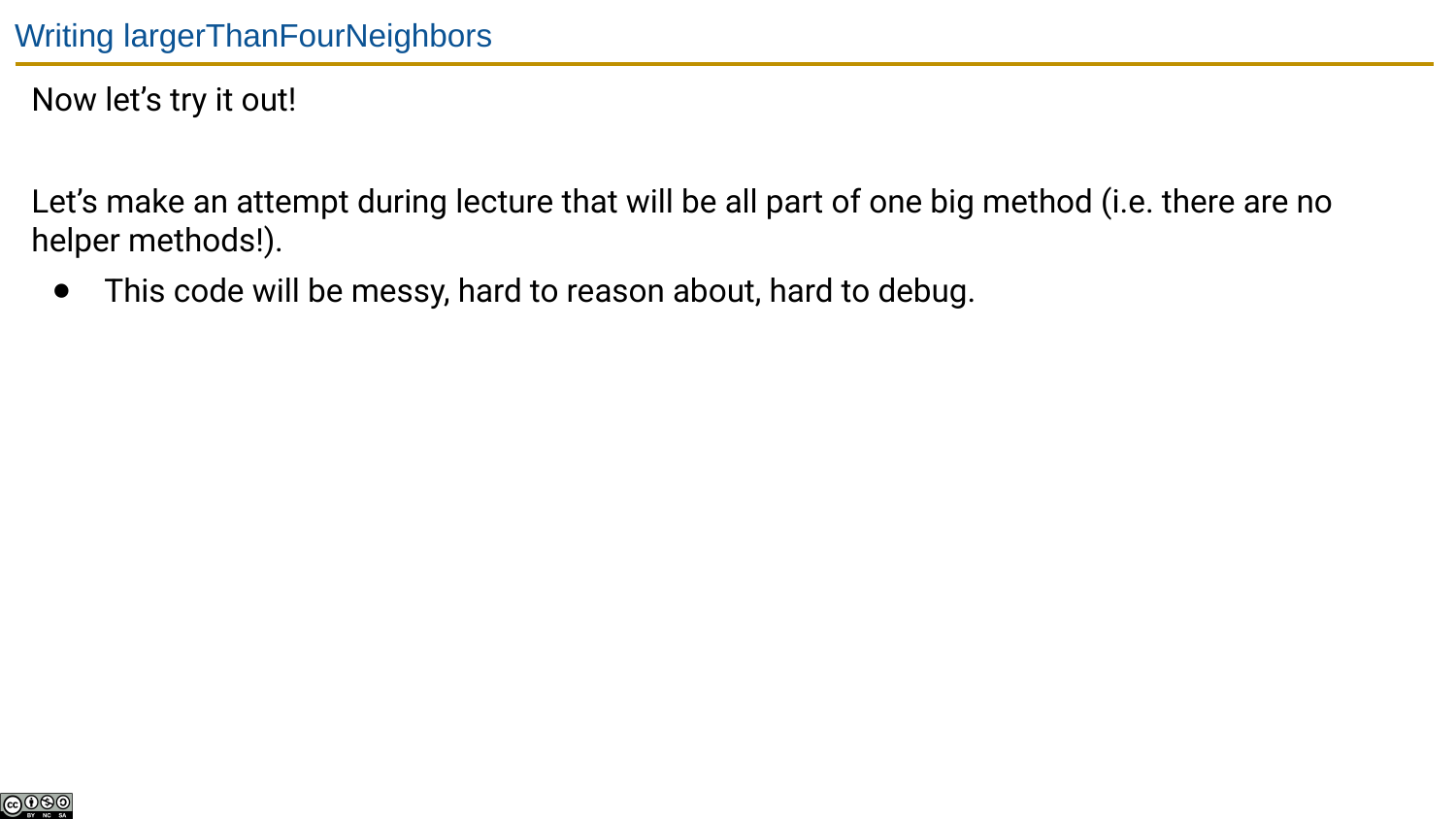

# Writing largerThanFourNeighbors
Now let’s try it out!

Let’s make an attempt during lecture that will be all part of one big method (i.e. there are no helper methods!).
This code will be messy, hard to reason about, hard to debug.